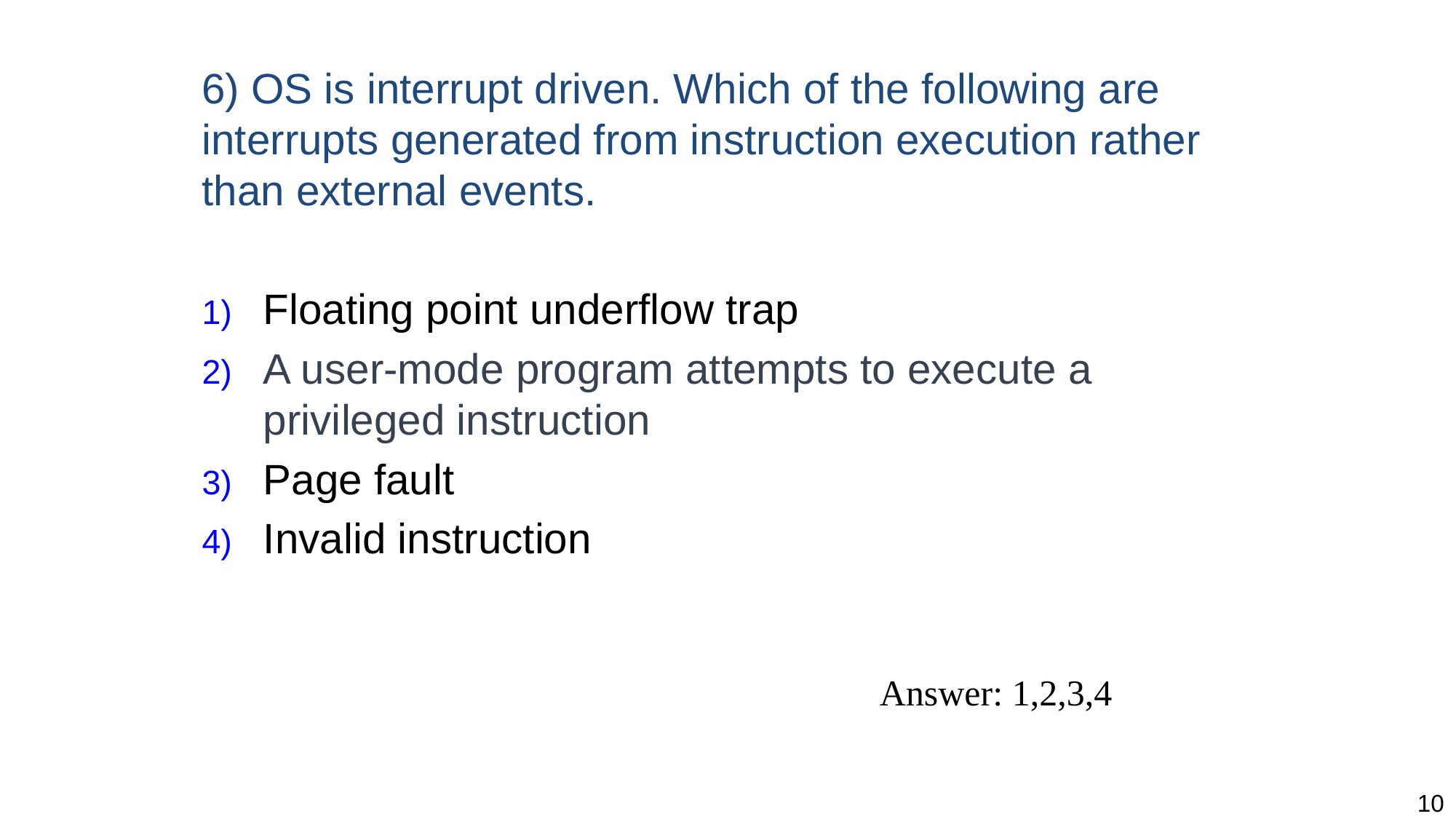

6) OS is interrupt driven. Which of the following are interrupts generated from instruction execution rather than external events.

Floating point underflow trap
A user-mode program attempts to execute a privileged instruction
Page fault
Invalid instruction
Answer: 1,2,3,4
10